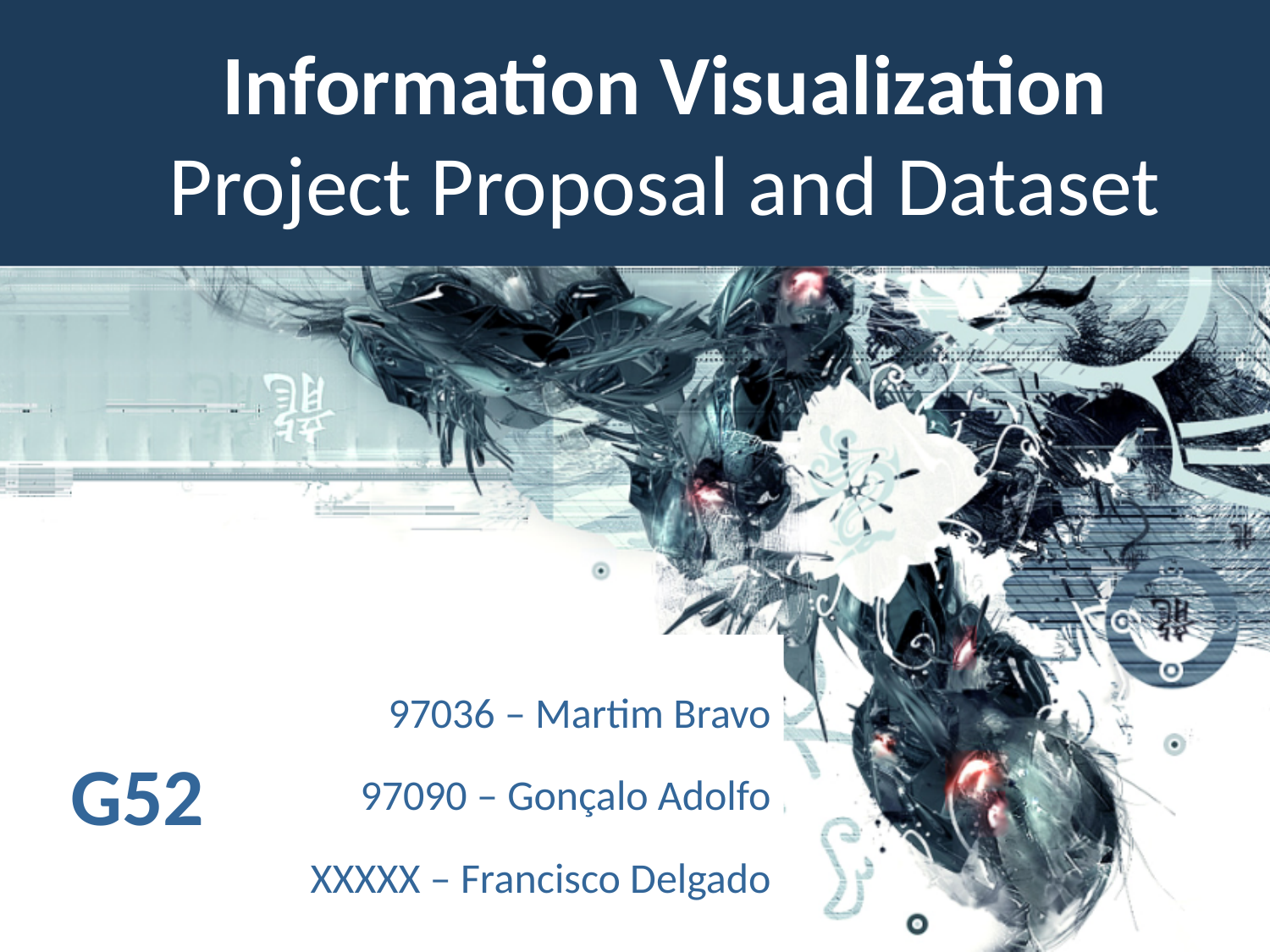

# Information Visualization Project Proposal and Dataset
97036 – Martim Bravo
97090 – Gonçalo Adolfo
XXXXX – Francisco Delgado
G52